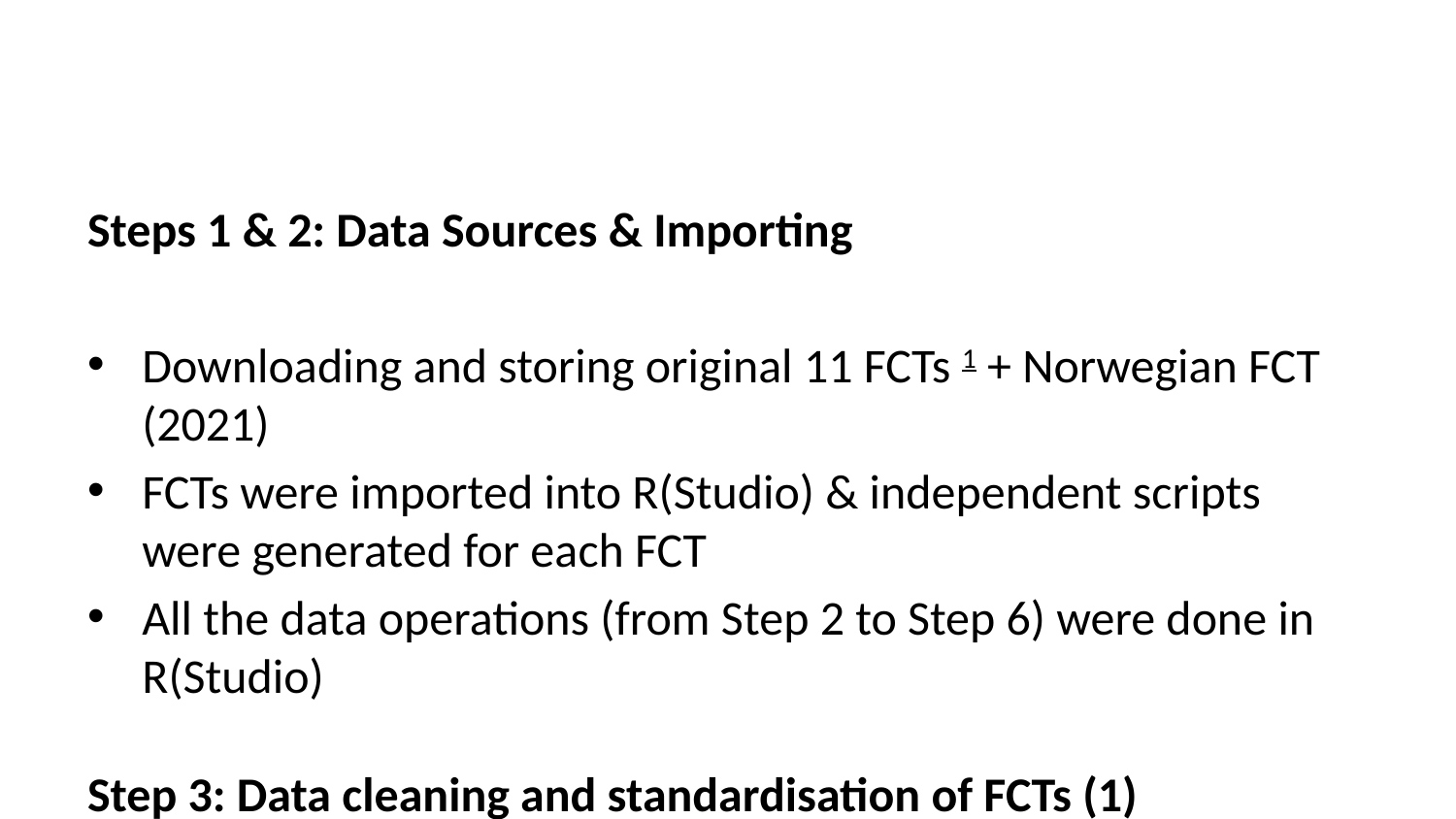

Steps 1 & 2: Data Sources & Importing

Downloading and storing original 11 FCTs 1 + Norwegian FCT (2021)
FCTs were imported into R(Studio) & independent scripts were generated for each FCT
All the data operations (from Step 2 to Step 6) were done in R(Studio)
Step 3: Data cleaning and standardisation of FCTs (1)

Food component names/ description standardisation using Tagnames2. For example, “Vitamin B12 (mcg/100g)” -> VITB12mcg
Removing special characters (“[]”, “()”, “*”).
Food name/ description standardisation:
ASFIS List of Species for Fishery Statistics Purposes
ICS SUA Fisheries codes & categories
Step 3: Data cleaning and standardisation of FCTs (2)

Food name/ description standardisation:
ASFIS List of Species for Fishery Statistics Purposes
ICS SUA Fisheries codes & categories
Step 3: Food name/ description standardisation

Fisheries categories matching in Norwegian FCT (2021)
Scientific names were used to allocate the ‘International Standard Statistical Classification for Aquatic Animals and Plants’ (ISSCAAP) codes
ISSCAAP codes and text pattern identification were used to allocate ICS SUA Fisheries codes.
Review and final allocation of unidentified fish items were performed.
Step 4a: Data harmonisation and compilation of FCTs

Character values standardisation. For example, trace (“tr”) or below detection limit (“<LOD”) will be converted into zero (0).
Unit of measure standardisation. For example from mg/100g to g/100g.3
Harmonising Food Composition Tables and Databases. From 12 individual FCTs to a compiled FCT data library.
Step 4b: Variable recalculation and missing values
Other data transformation were performed in the harmonised data library.
Re-calculation of food components. For example, Energy, Carbohydrates by difference or Vitamin A (RAE).
Back-calculation from other components. For example, Niacin, preformed was back-calculated from Niacin, equivalents and Tryptophan.
Combining food components. For example, Vitamin B6 included: Vitamin B6 determined by analysis, determined by calculation and by unknown method.
Data imputation: For example,if a ICS SUA fishery category did not provided data for one nutrient.
Step 4b: Back-calculation
Ash by difference (g/100g)
Beta-carotene equivalents (mcg/100g)
Retinol (mcg/100g)
Back-calculation: Ash by difference
Eq.1a Carbohydrates available by difference (g/100g) = 100 - (sum of water + protein + fat + ash + alcohol + dietary fibre)
Eq.2b Ash by difference (g/100g) = 100 - (sum of water + protein + fat + available carbohydrate + alcohol + dietary fibre)
Back-calculation: Beta-carotene equivalents
Eq.6a. Beta-Carotene eq. (mcg/100g) = 1*Beta-carotene (mcg/100g) + 0.5* Alpha-carotene (mcg/100g) + 0.5* Beta-cryptoxanthin (mcg/100g)
Eq.6b. Beta-Carotene eq. (mcg/100g) = Beta-Carotene eq. (mcg/100g)
Eq.6c. Beta-Carotene eq. (mcg/100g) = 12*(Vitamin A, retinol activity eq. (RAE) (mcg/100g EP) - Retinol (mcg/100g EP))
Eq.8.1 Vitamin A, retinol activity eq. (RAE) (mcg/100g EP) = Retinol (mcg/100g EP) + 1/12* Beta-Carotene eq. (mcg/100g EP)
When implausible value (Retinol > Vitamin A)
Eq.6c. Beta-Carotene eq. (mcg/100g) = 0
Back-calculation: Retinol
Eq.9a. Retinol (mcg/100g EP) = Vitamin A, retinol activity eq. (RAE) (mcg/100g) - 1/12* Beta-Carotene eq. (mcg/100g EP)
Eq.8.1 Vitamin A, retinol activity eq. (RAE) (mcg/100g EP) = Retinol (mcg/100g EP) + 1/12* Beta-Carotene eq. (mcg/100g EP)
Eq.9b Retinol (mcg/100g EP) = Vitamin A, retinol eq. (RE) (mcg/100g EP) + 2*Vitamin A, retinol activity eq. (RAE) (mcg/100g EP)
Eq.8.1 Vitamin A, retinol activity eq. (RAE) (mcg/100g EP) = Retinol (mcg/100g EP) + 1/12* Beta-Carotene eq. (mcg/100g EP)
Eq.8.2 Vitamin A, retinol eq. (RE) (mcg/100g EP) = Retinol (mcg/100g EP) + 1/6* Beta-Carotene eq. (mcg/100g EP)
Step 5: Visual and statistical quality checks
Visualisation was performed in the harmonised data library for nutrient evaluation and missing values identification.  Including:
Identification of data gaps & errors. Systematically non-reported fishery products and/or food components
Identification of missing values. For example, fishery products and food components were reported but high number of missing values were found.
Outliers. Values were extremely low or high compared within the same ICS SUA fishery category.
Step 6: Data formatting & exporting

Food component values were calculated for each ICS SUA fishery category.
Mean or re-calculation of food components were computed & evaluated
Fishery data library was exported to excel.
Formatting and re-calculation were done using functions.
Generating functions for data transformation
Functions: Re-calculation
Functions were developed to re-calculate:
SOP_std_creator() - Sum of Proximate
ENERCKcal_standardised() - Energy (kcal)
CHOAVLDFg_std_creator() - Carbohydrates by difference  VITA_RAEmcg_std_creator() - Vitamin A (REA) CARTBEQmcg_std_creator() - Beta-Carotene Eq.
Functions: Energy
Code
Functions: Re-calculation
Functions were developed to re-calculate:
SOP_std_creator() - Sum of Proximate  ENERCKcal_standardised() - Energy (kcal) CHOAVLDFg_std_creator() - Carbohydrates by difference  VITA_RAEmcg_std_creator() - Vitamin A (REA)
CARTBEQmcg_std_creator() - Beta-Carotene Eq.
Functions
Back-calculation
Examples of back-calculation functions
nia_conversion_creator() - Niacin from Tryptophan RETOLmcg_Recalculator() - Retinol from Vitamin A and Beta-Carotene Eq.
Combination
Combining variables
THIAmg_std_creator() - Thiamin and Thiamin hydrochloride
Documentation, Reproducibility & GitHub

Fully reproducible data & documentation is provided within the repository. Available in GitHub
A report covering: data curation steps, variable description, reference to external resources used, and describing any assumptions and challenges.(Available also in pdf)
All these steps would allow to replicate the process and to re-generate the table with the same format for future updates.